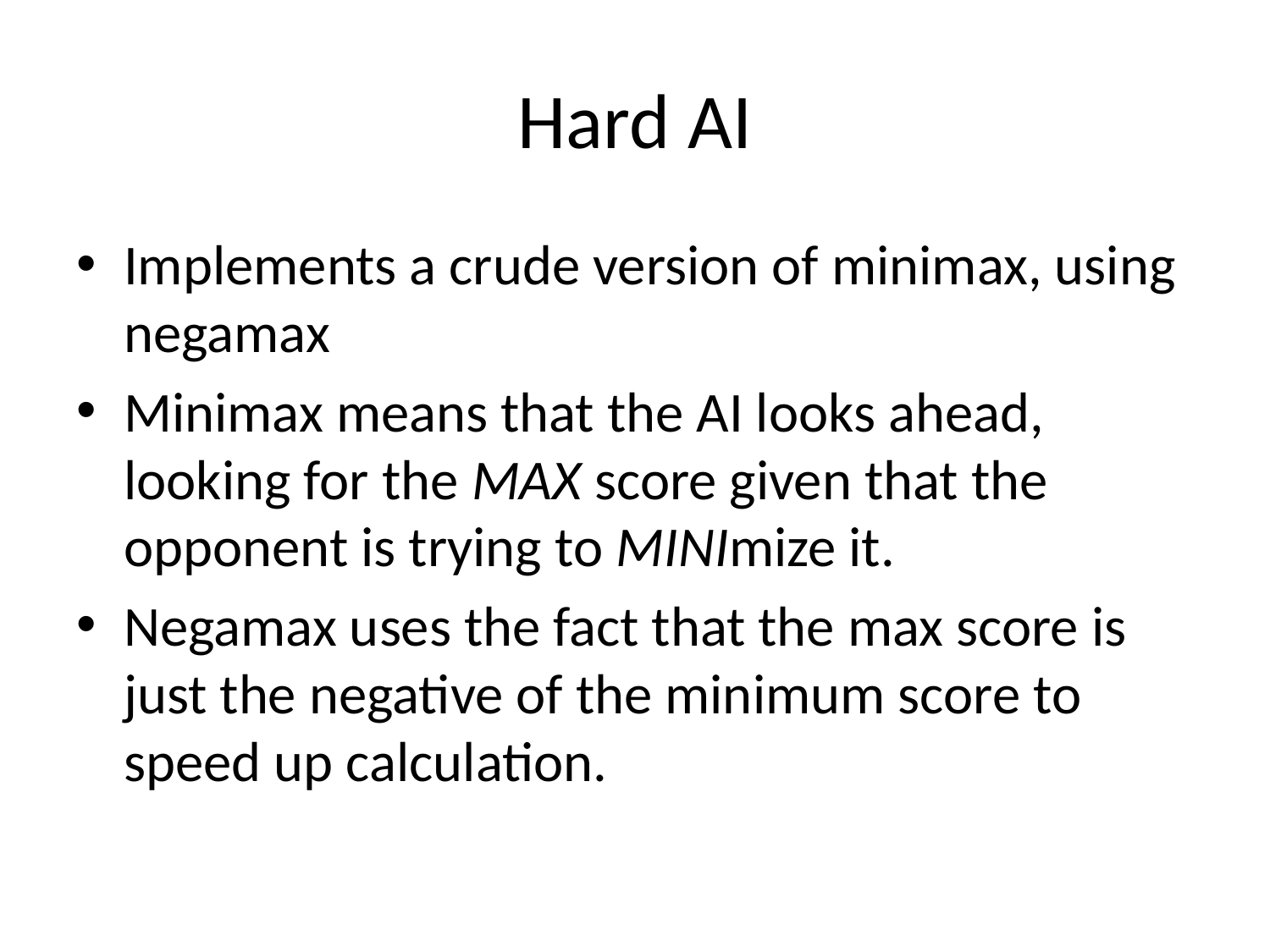

# Hard AI
Implements a crude version of minimax, using negamax
Minimax means that the AI looks ahead, looking for the MAX score given that the opponent is trying to MINImize it.
Negamax uses the fact that the max score is just the negative of the minimum score to speed up calculation.